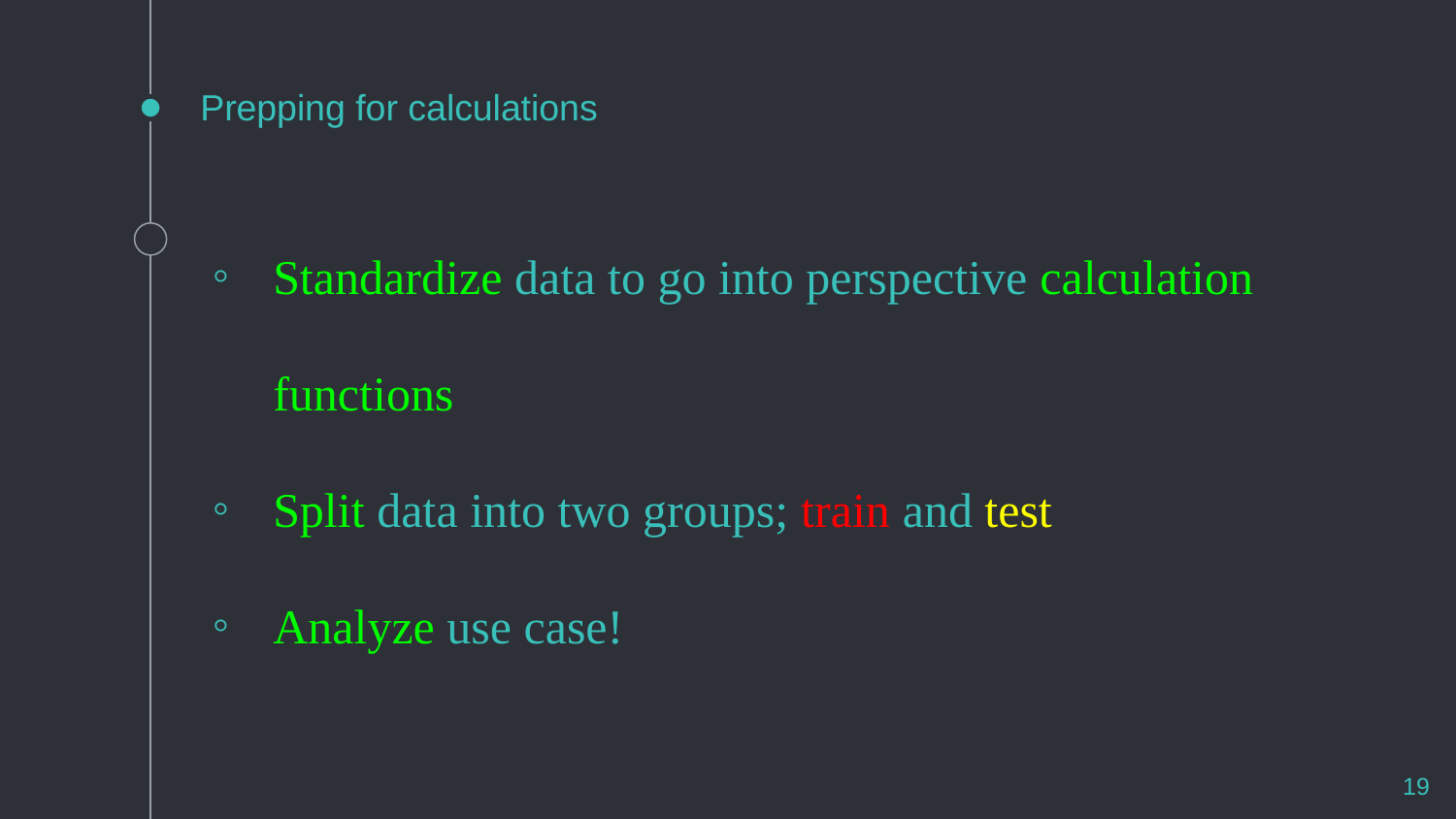

# Prepping for calculations
Standardize data to go into perspective calculation functions
Split data into two groups; train and test
Analyze use case!
19